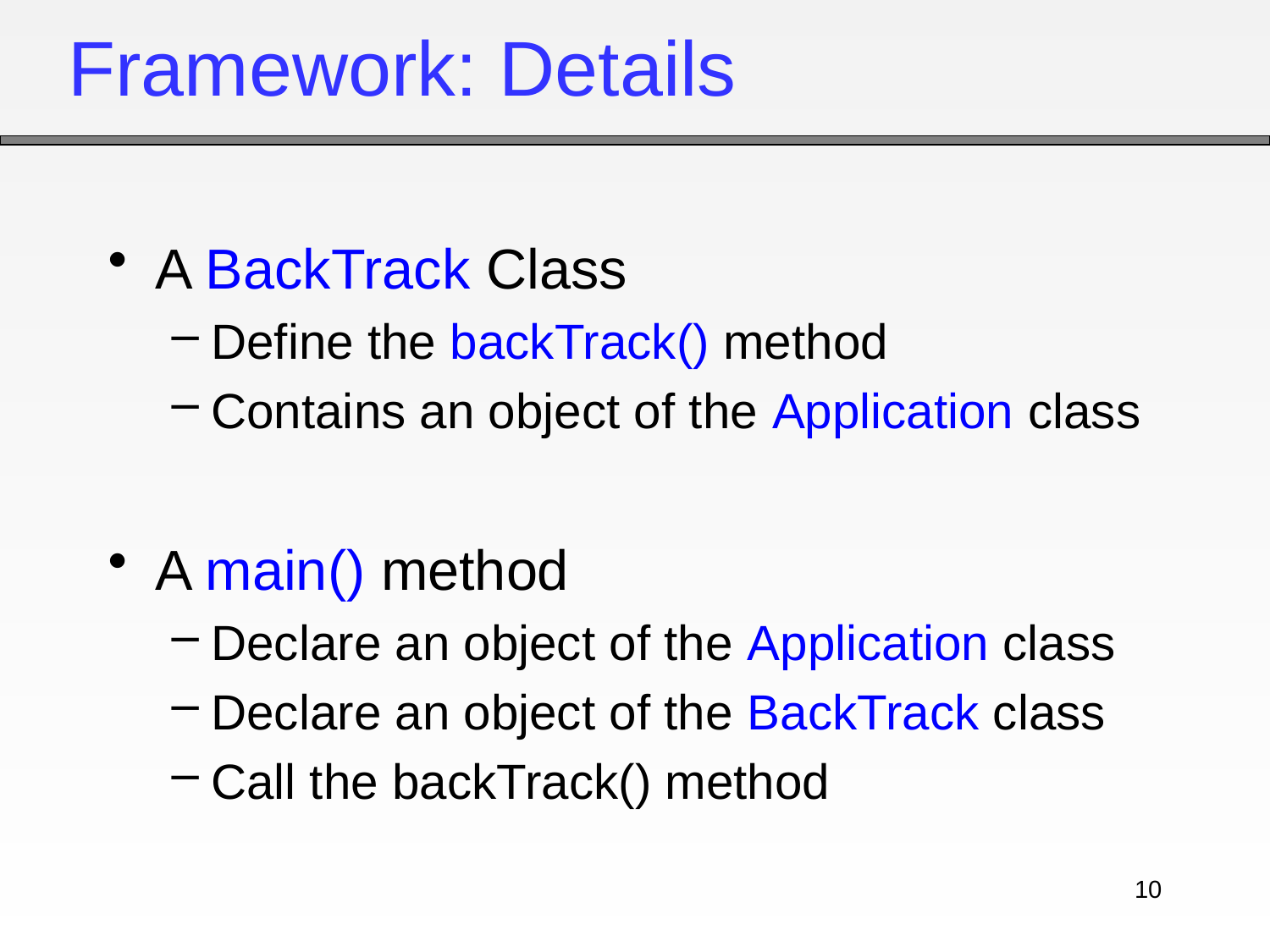

# Framework: Details
A BackTrack Class
Define the backTrack() method
Contains an object of the Application class

A main() method
Declare an object of the Application class
Declare an object of the BackTrack class
Call the backTrack() method
10